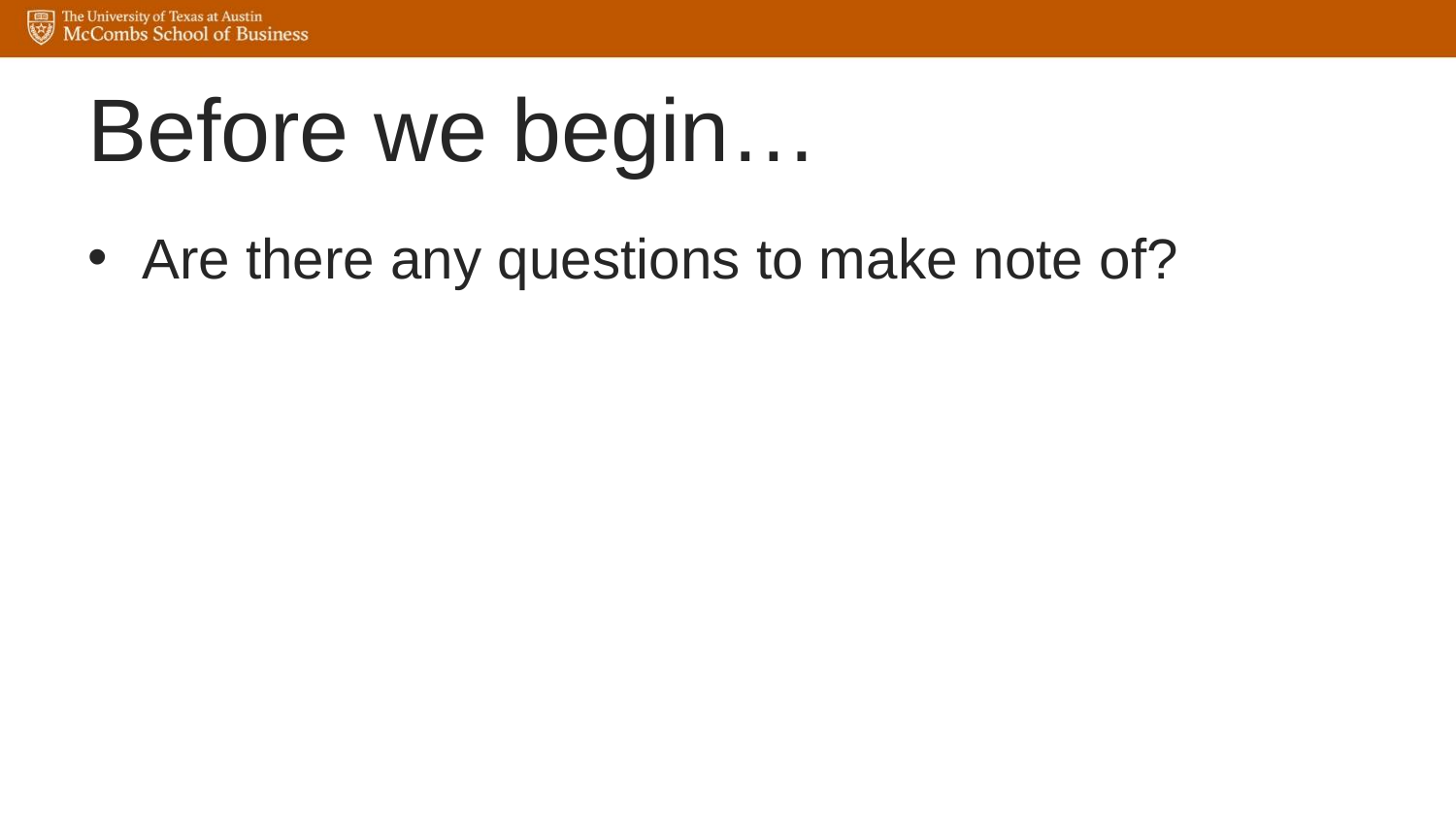

# Before we begin…
Are there any questions to make note of?